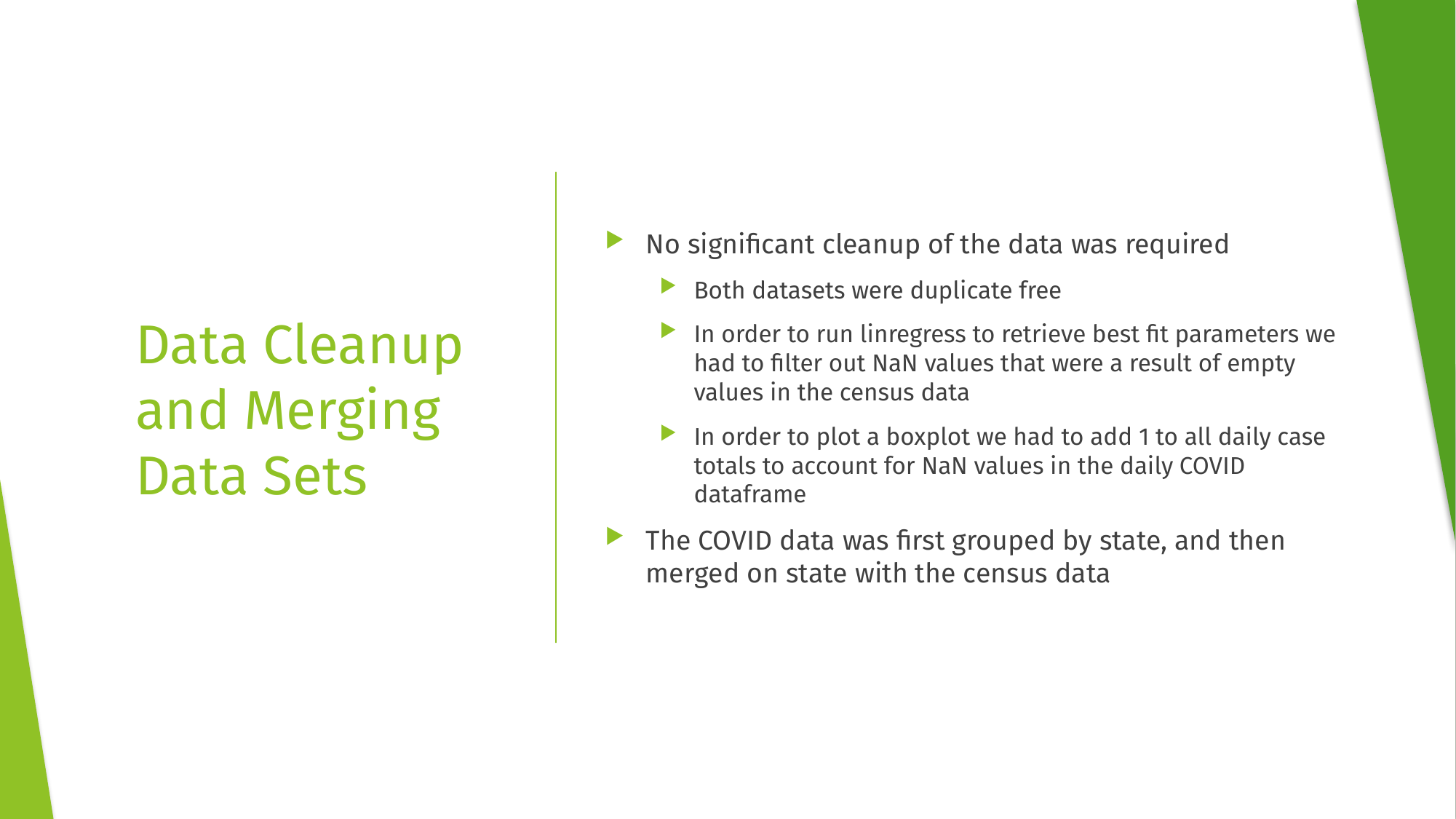

No significant cleanup of the data was required
Both datasets were duplicate free
In order to run linregress to retrieve best fit parameters we had to filter out NaN values that were a result of empty values in the census data
In order to plot a boxplot we had to add 1 to all daily case totals to account for NaN values in the daily COVID dataframe
The COVID data was first grouped by state, and then merged on state with the census data
# Data Cleanup and Merging Data Sets